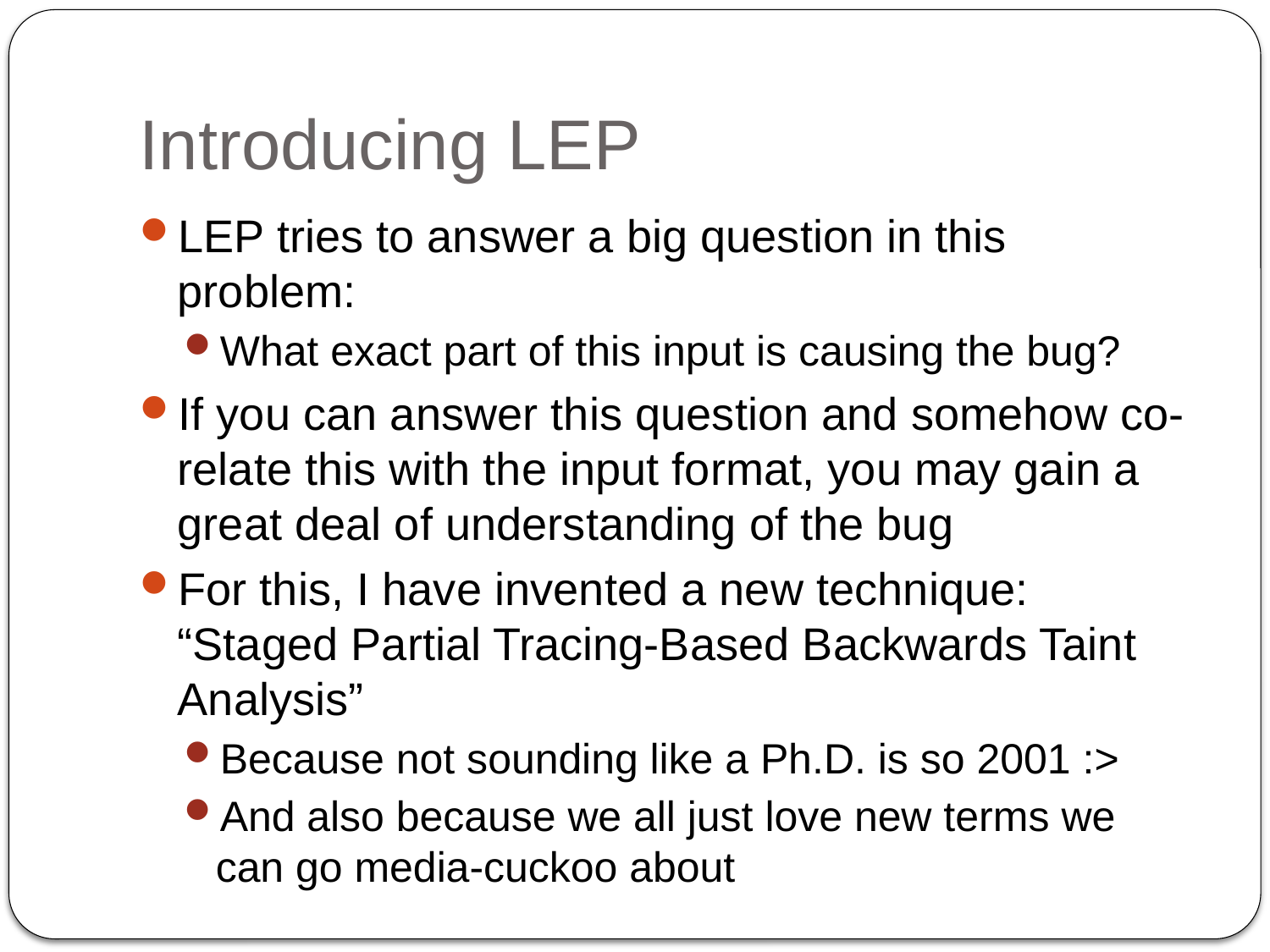

# Introducing LEP
LEP tries to answer a big question in this problem:
What exact part of this input is causing the bug?
If you can answer this question and somehow co-relate this with the input format, you may gain a great deal of understanding of the bug
For this, I have invented a new technique: “Staged Partial Tracing-Based Backwards Taint Analysis”
Because not sounding like a Ph.D. is so 2001 :>
And also because we all just love new terms we can go media-cuckoo about